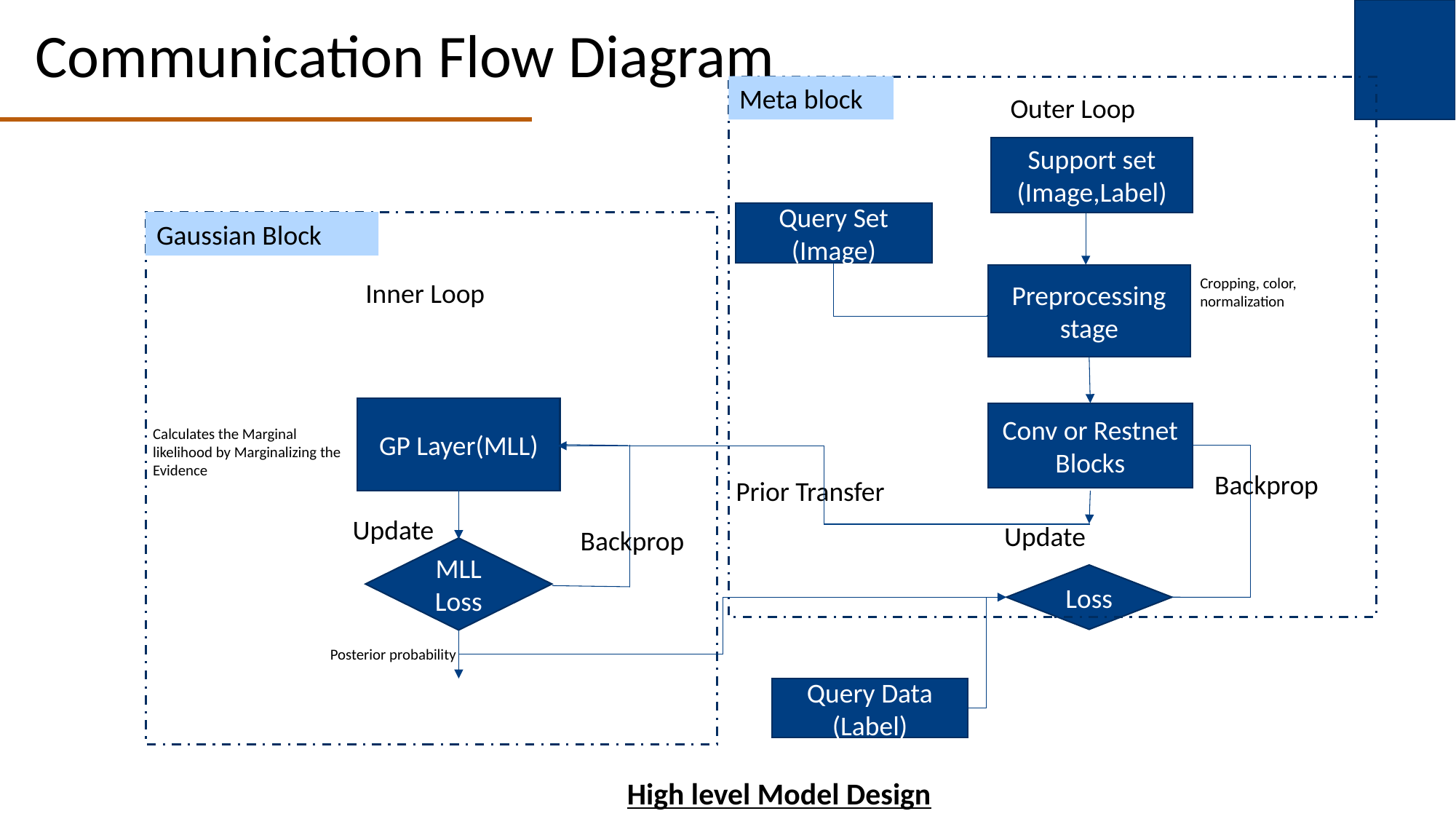

# Communication Flow Diagram
Meta block

Outer Loop
Support set (Image,Label)
Query Set (Image)
Gaussian Block

Preprocessing stage
Cropping, color, normalization
Inner Loop
GP Layer(MLL)
Conv or Restnet Blocks
Calculates the Marginal likelihood by Marginalizing the Evidence
Backprop
Prior Transfer
Update
Update
Backprop
MLL Loss
Loss
Posterior probability
Query Data (Label)
High level Model Design
20